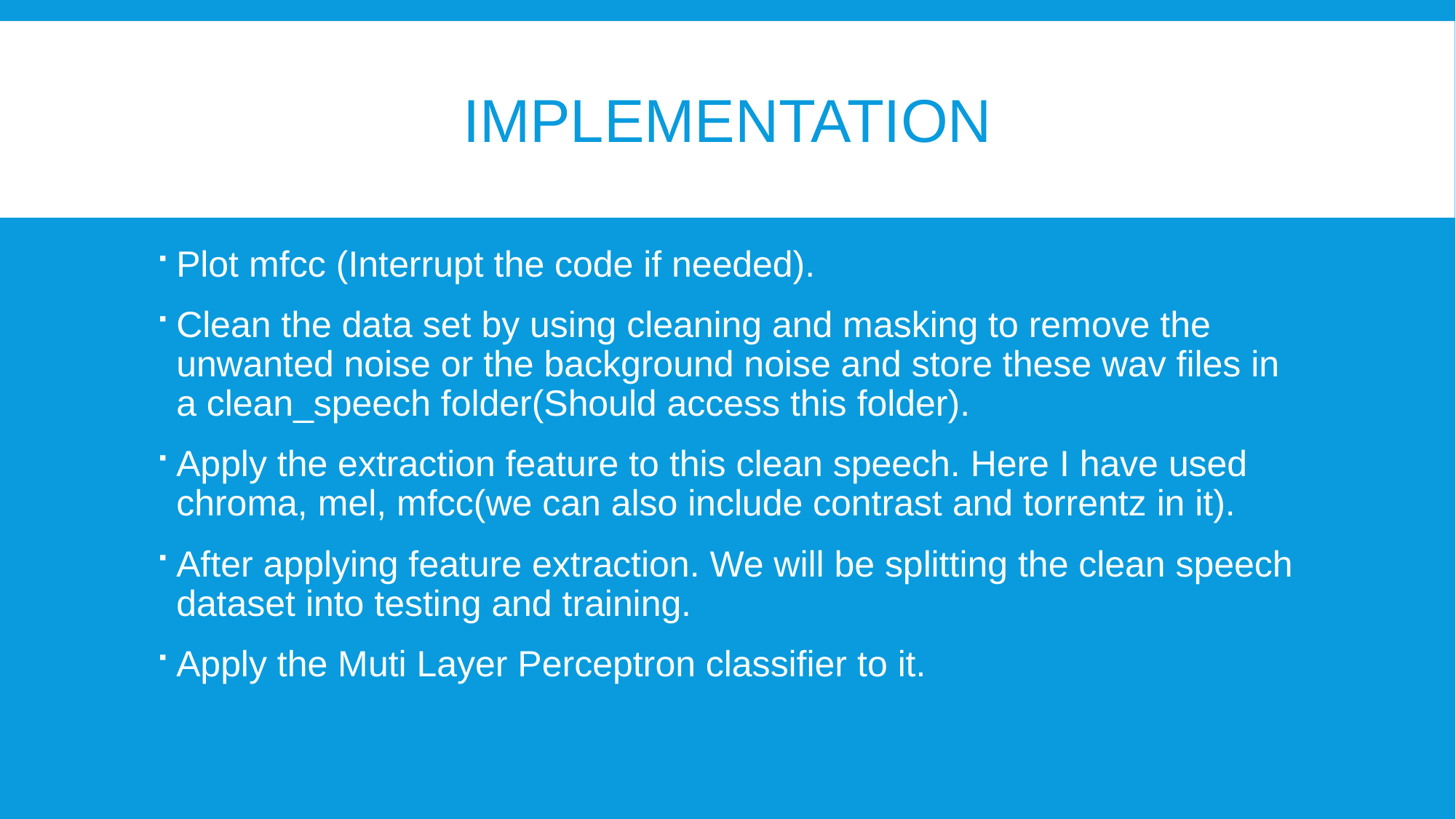

# IMPLEMENTATION
Plot mfcc (Interrupt the code if needed).
Clean the data set by using cleaning and masking to remove the unwanted noise or the background noise and store these wav files in a clean_speech folder(Should access this folder).
Apply the extraction feature to this clean speech. Here I have used chroma, mel, mfcc(we can also include contrast and torrentz in it).
After applying feature extraction. We will be splitting the clean speech dataset into testing and training.
Apply the Muti Layer Perceptron classifier to it.